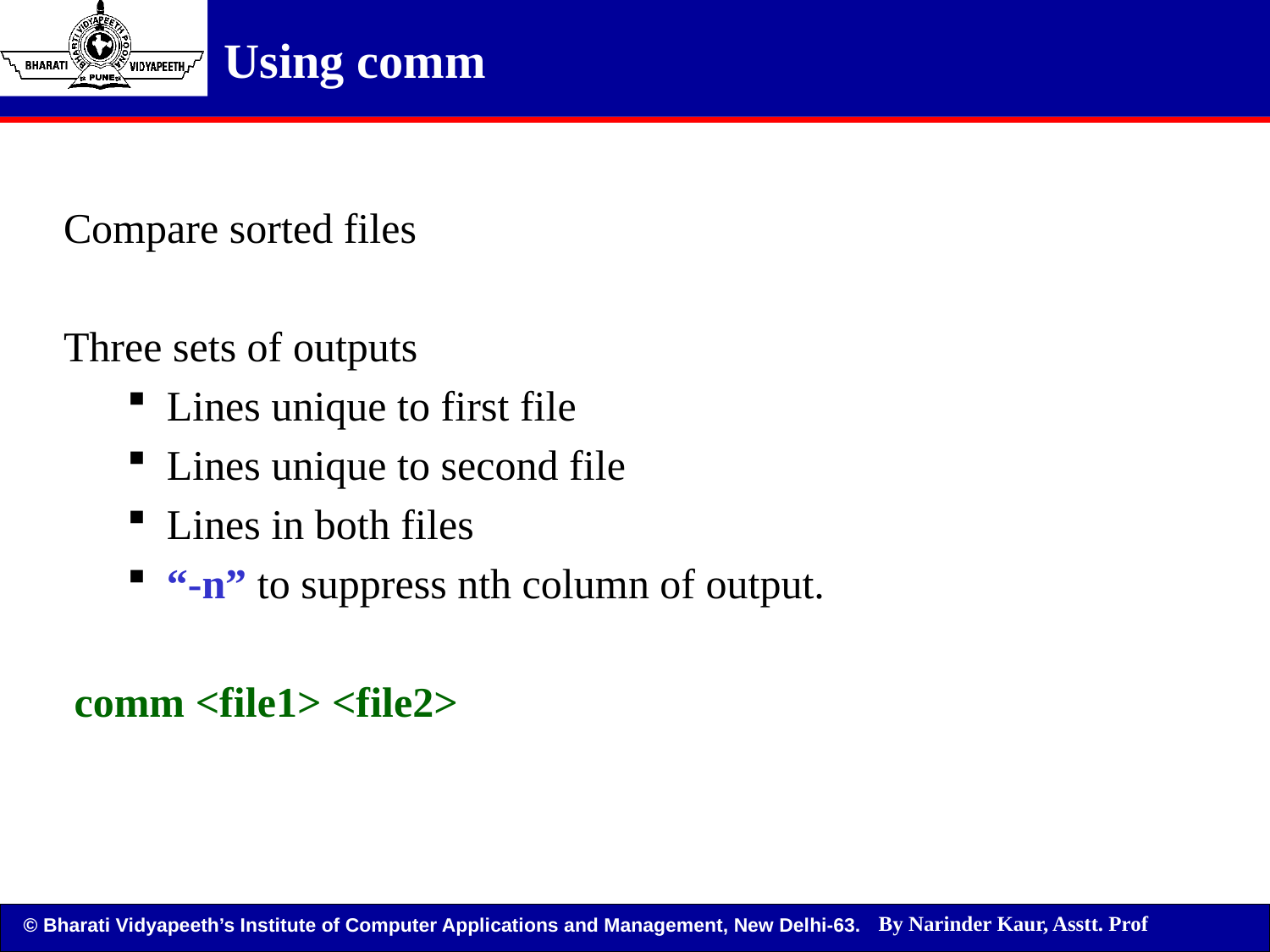

Using comm
Compare sorted files

Three sets of outputs
Lines unique to first file
Lines unique to second file
Lines in both files
“-n” to suppress nth column of output.

 comm <file1> <file2>